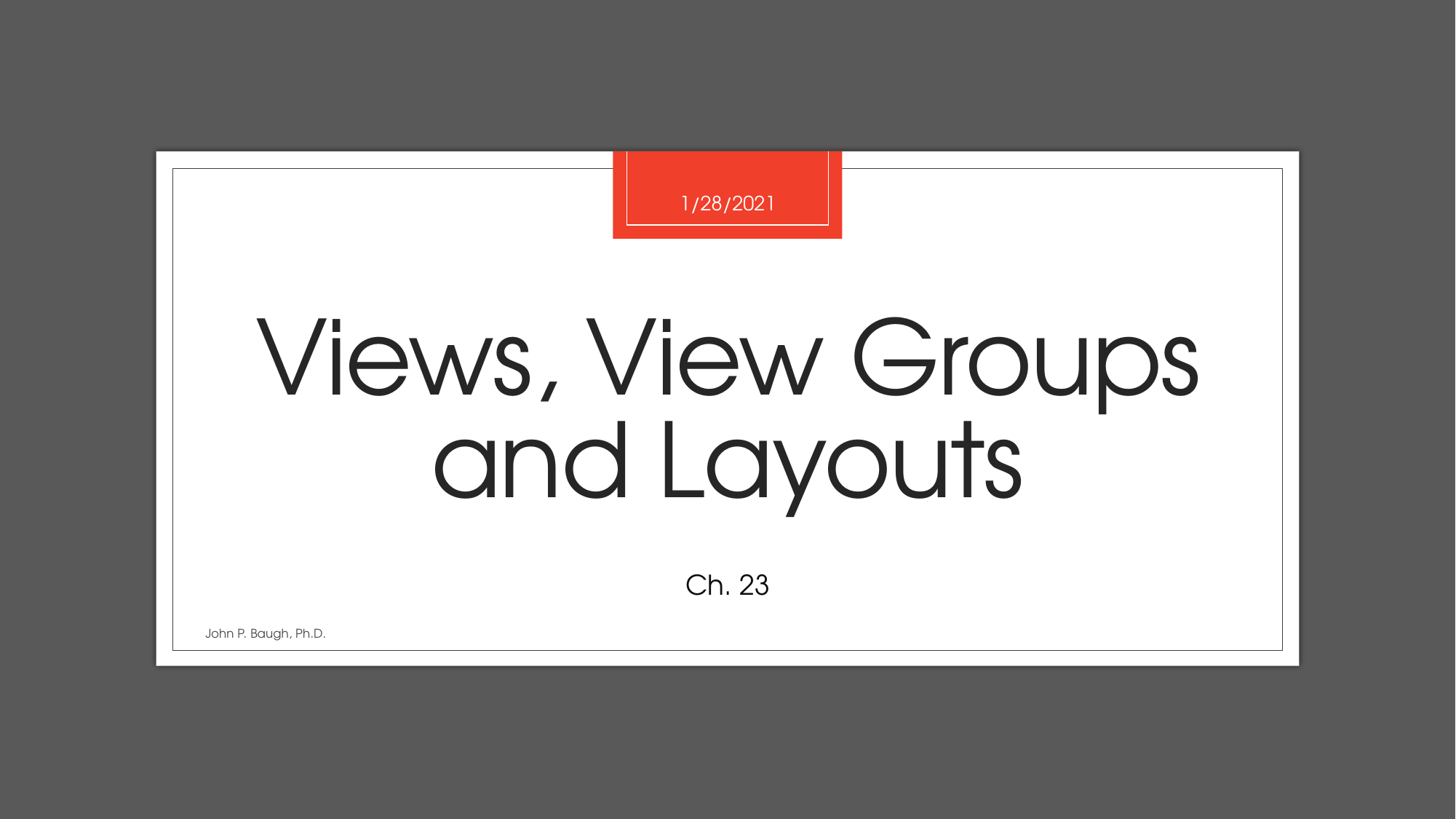

1/28/2021
# Views, View Groups and Layouts
Ch. 23
John P. Baugh, Ph.D.